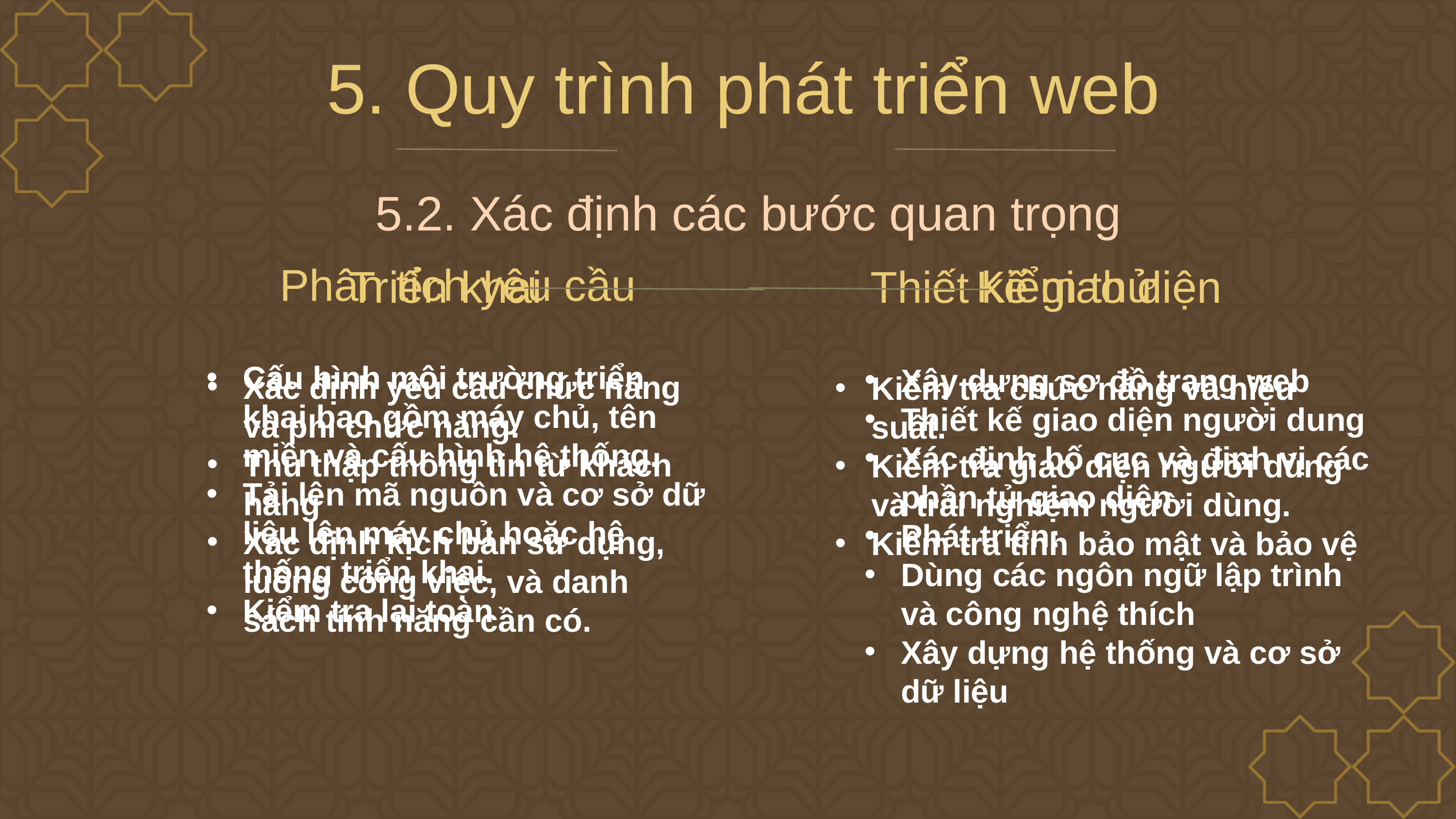

5. Quy trình phát triển web

5.2. Xác định các bước quan trọng

Phân tích yêu cầu
Kiểm thử
Triển khai
Thiết kế giao diện
Cấu hình môi trường triển khai bao gồm máy chủ, tên miền và cấu hình hệ thống.
Tải lên mã nguồn và cơ sở dữ liệu lên máy chủ hoặc hệ thống triển khai.
Kiểm tra lại toàn
Xây dựng sơ đồ trang web
Thiết kế giao diện người dung
Xác định bố cục và định vị các phần tử giao diện
Phát triển:
Dùng các ngôn ngữ lập trình và công nghệ thích
Xây dựng hệ thống và cơ sở dữ liệu
Xác định yêu cầu chức năng và phi chức năng.
Thu thập thông tin từ khách hàng
Xác định kịch bản sử dụng, luồng công việc, và danh sách tính năng cần có.

Kiểm tra chức năng và hiệu suất.
Kiểm tra giao diện người dùng và trải nghiệm người dùng.
Kiểm tra tính bảo mật và bảo vệ